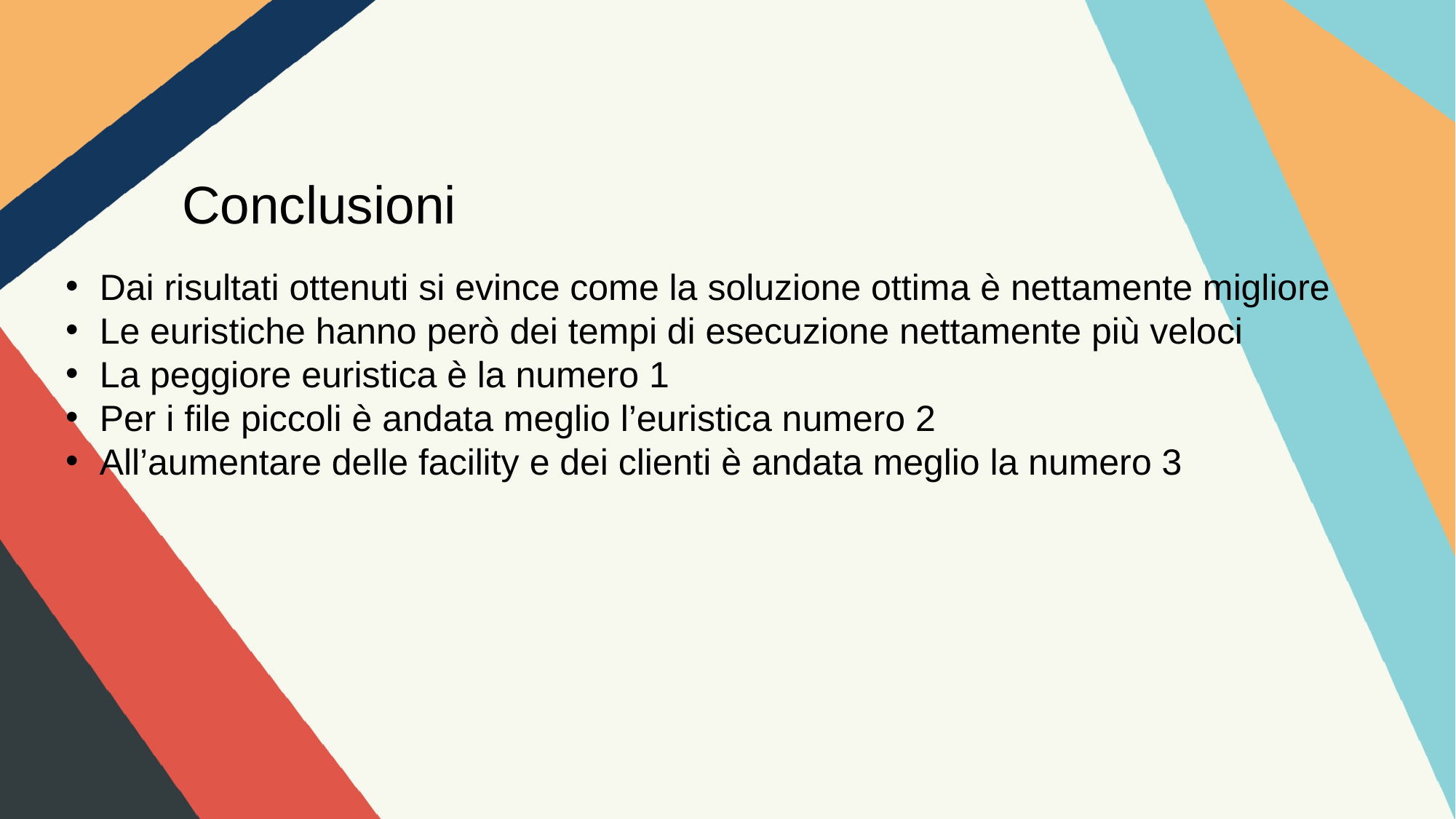

Conclusioni
Dai risultati ottenuti si evince come la soluzione ottima è nettamente migliore
Le euristiche hanno però dei tempi di esecuzione nettamente più veloci
La peggiore euristica è la numero 1
Per i file piccoli è andata meglio l’euristica numero 2
All’aumentare delle facility e dei clienti è andata meglio la numero 3